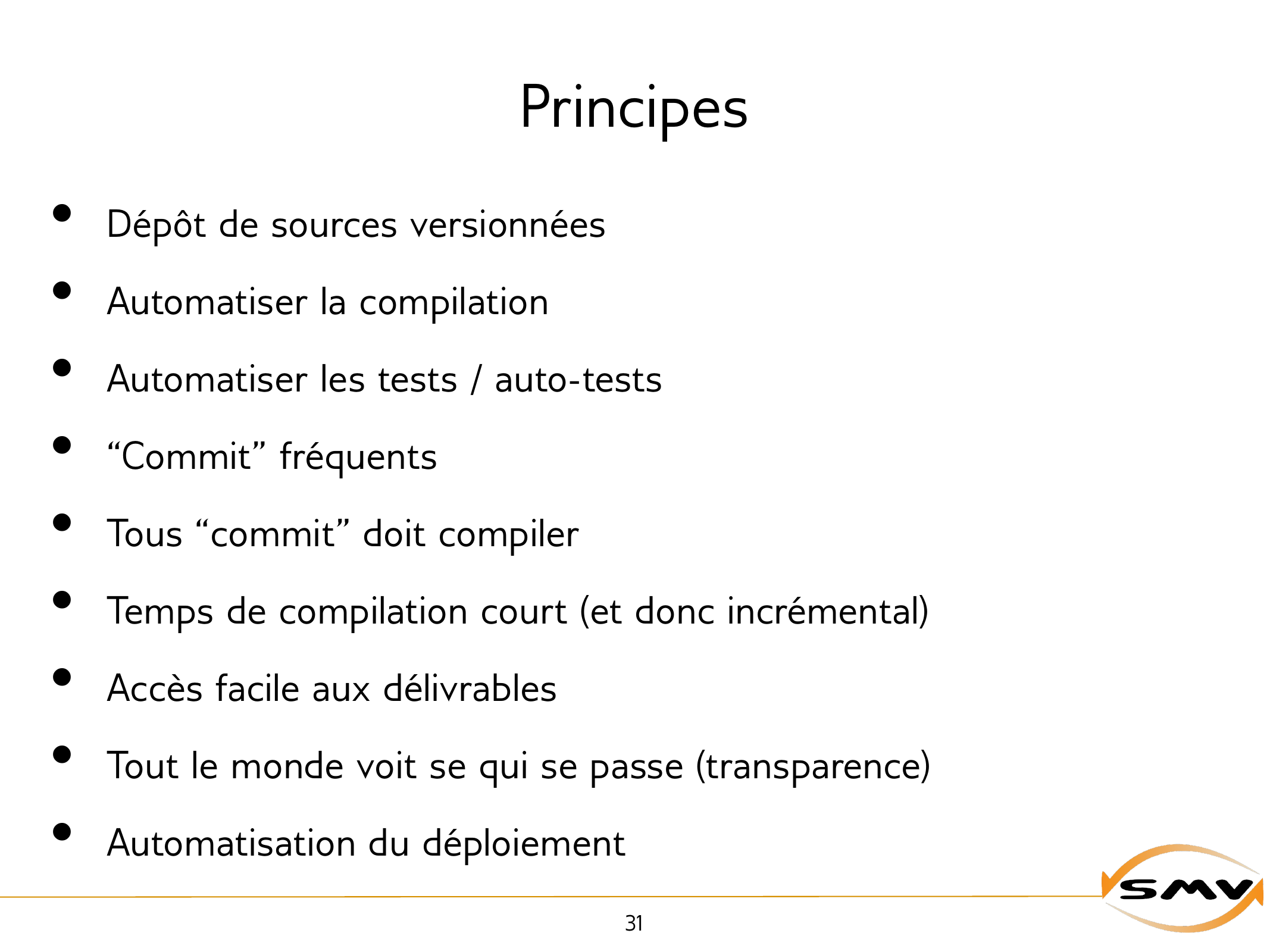

# Principes
Dépôt de sources versionnées
Automatiser la compilation
Automatiser les tests / auto-tests
“Commit” fréquents
Tous “commit” doit compiler
Temps de compilation court (et donc incrémental)
Accès facile aux délivrables
Tout le monde voit se qui se passe (transparence)
Automatisation du déploiement
31